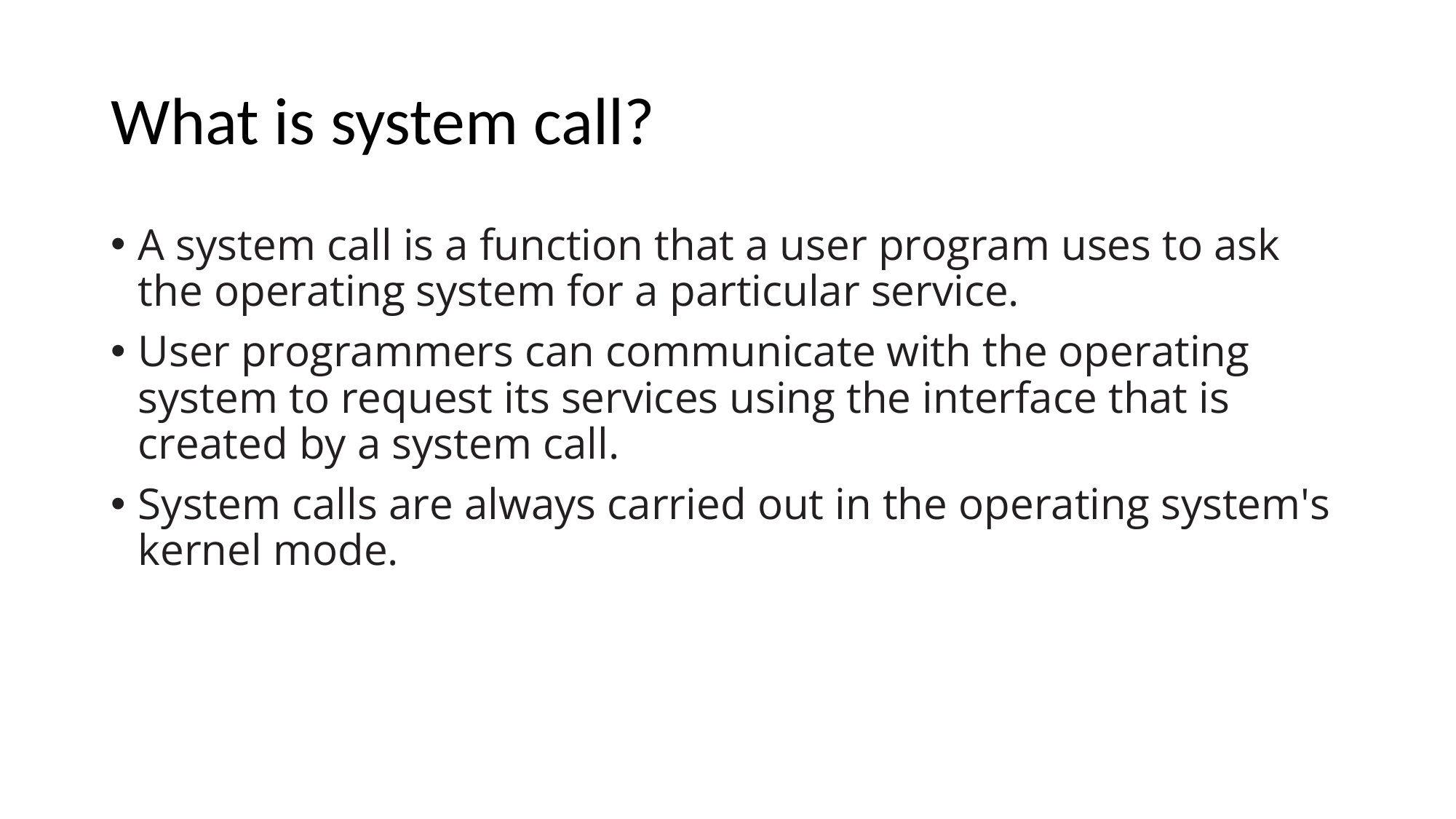

# What is system call?
A system call is a function that a user program uses to ask the operating system for a particular service.
User programmers can communicate with the operating system to request its services using the interface that is created by a system call.
System calls are always carried out in the operating system's kernel mode.